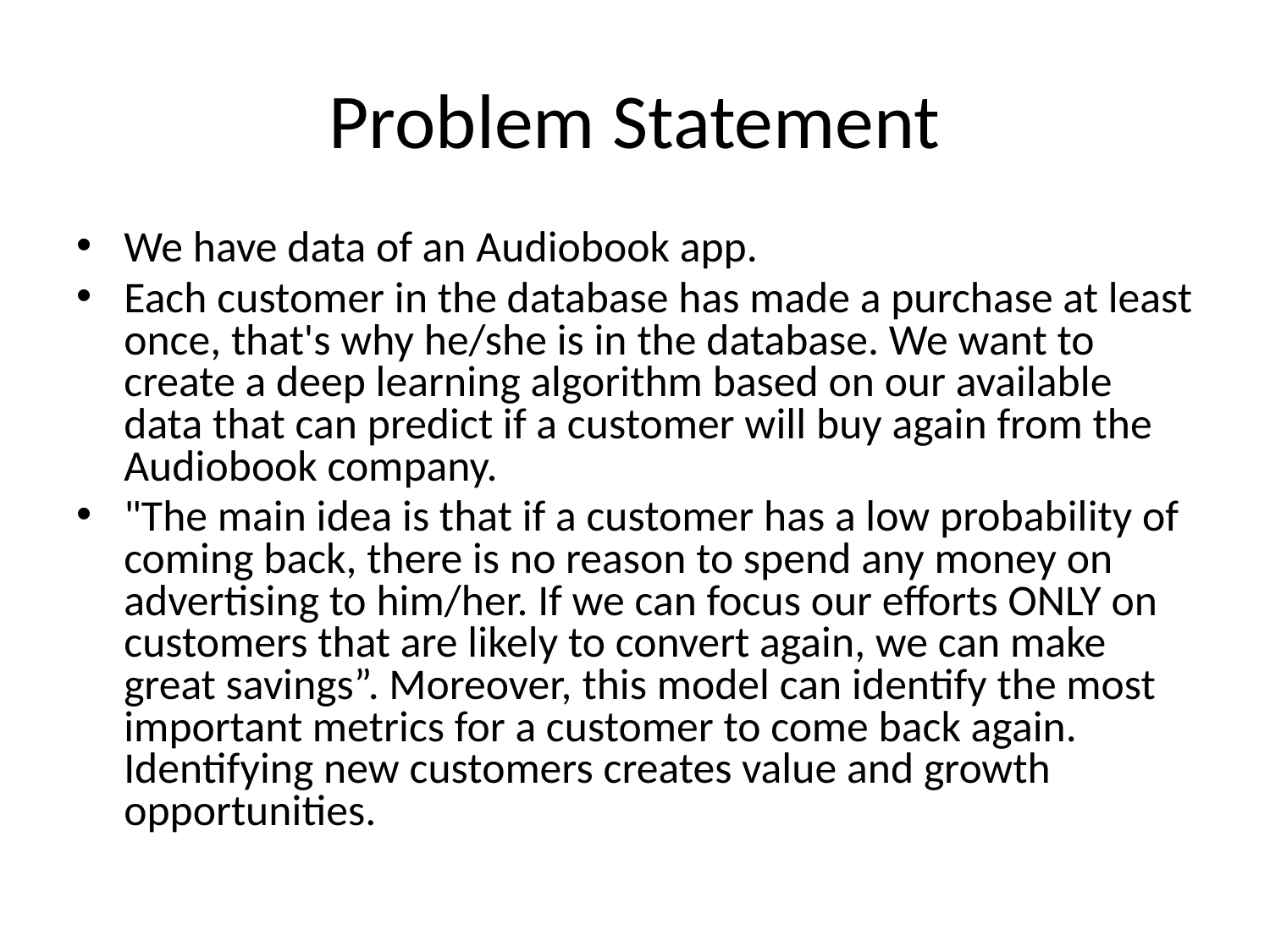

# Problem Statement
We have data of an Audiobook app.
Each customer in the database has made a purchase at least once, that's why he/she is in the database. We want to create a deep learning algorithm based on our available data that can predict if a customer will buy again from the Audiobook company.
"The main idea is that if a customer has a low probability of coming back, there is no reason to spend any money on advertising to him/her. If we can focus our efforts ONLY on customers that are likely to convert again, we can make great savings”. Moreover, this model can identify the most important metrics for a customer to come back again. Identifying new customers creates value and growth opportunities.